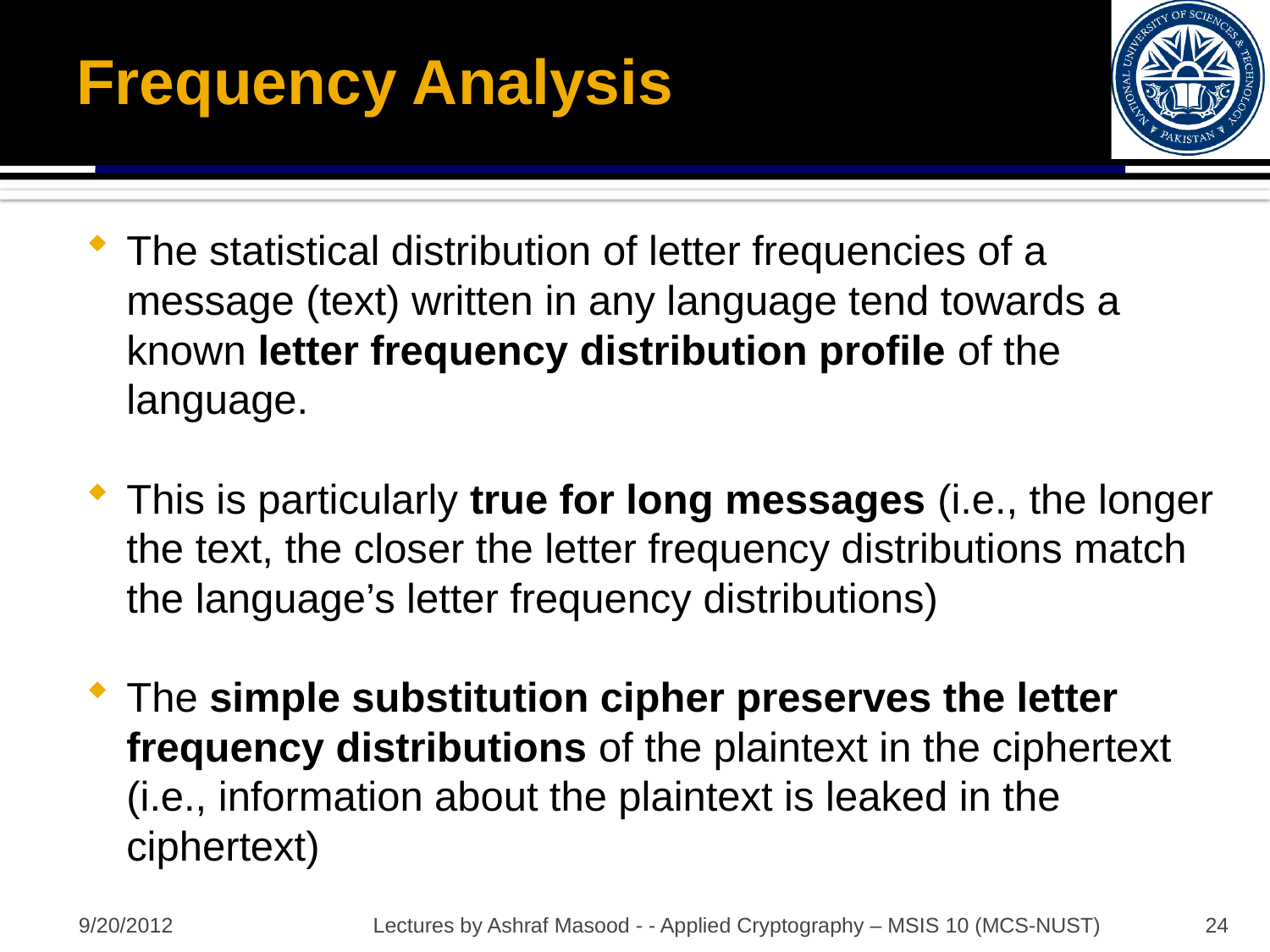

# Frequency Analysis
The statistical distribution of letter frequencies of a message (text) written in any language tend towards a known letter frequency distribution profile of the language.

This is particularly true for long messages (i.e., the longer the text, the closer the letter frequency distributions match the language’s letter frequency distributions)

The simple substitution cipher preserves the letter frequency distributions of the plaintext in the ciphertext (i.e., information about the plaintext is leaked in the ciphertext)

9/20/2012
Lectures by Ashraf Masood - - Applied Cryptography – MSIS 10 (MCS-NUST)
24